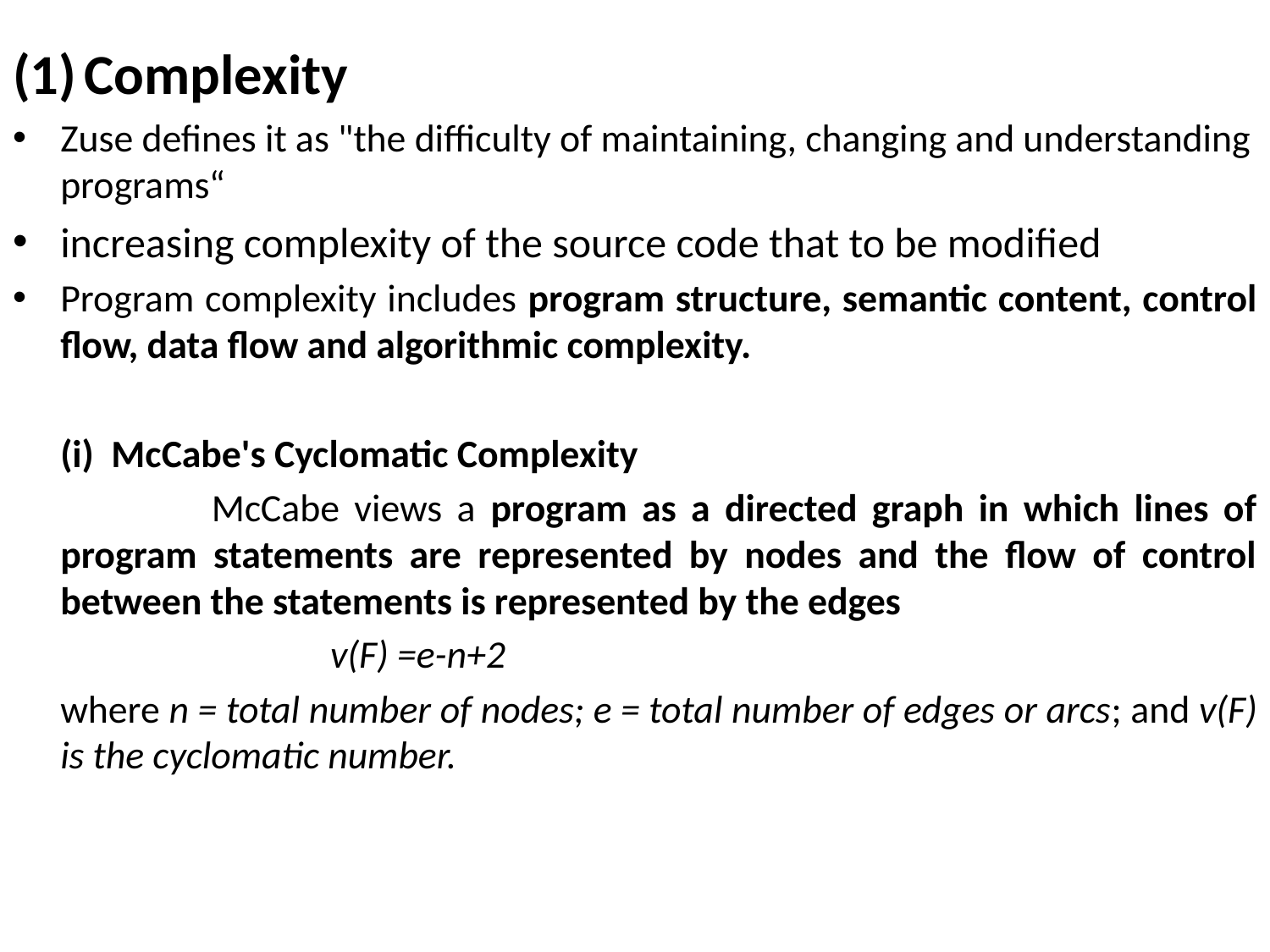

Complexity
Zuse defines it as "the difficulty of maintaining, changing and understanding programs“
increasing complexity of the source code that to be modified
Program complexity includes program structure, semantic content, control flow, data flow and algorithmic complexity.

	(i)  McCabe's Cyclomatic Complexity
    		McCabe views a program as a directed graph in which lines of program statements are represented by nodes and the flow of control between the statements is represented by the edges
v(F) =e-n+2
	where n = total number of nodes; e = total number of edges or arcs; and v(F) is the cyclomatic number.